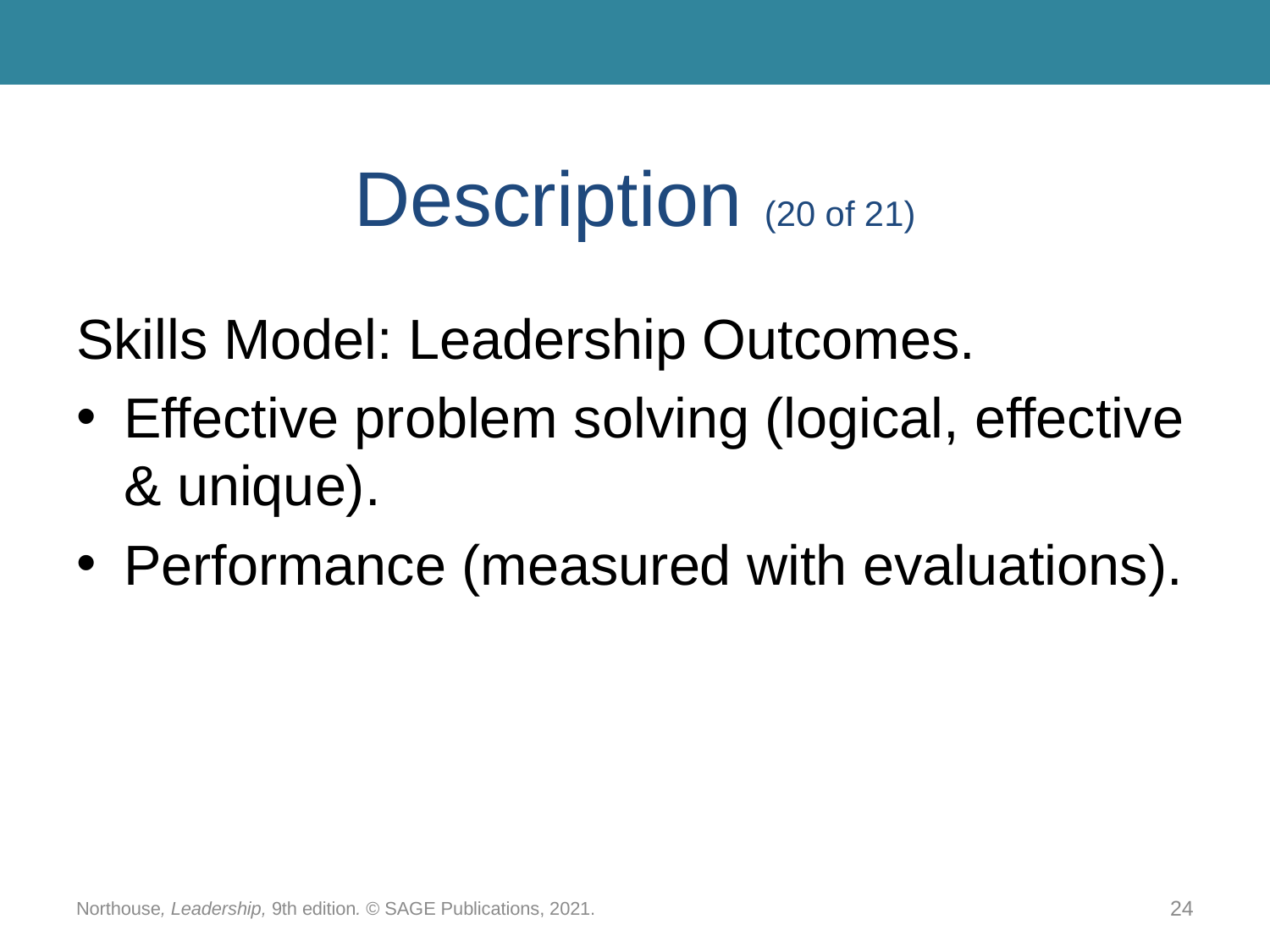

# Description (20 of 21)
Skills Model: Leadership Outcomes.
Effective problem solving (logical, effective & unique).
Performance (measured with evaluations).
Northouse, Leadership, 9th edition. © SAGE Publications, 2021.
24